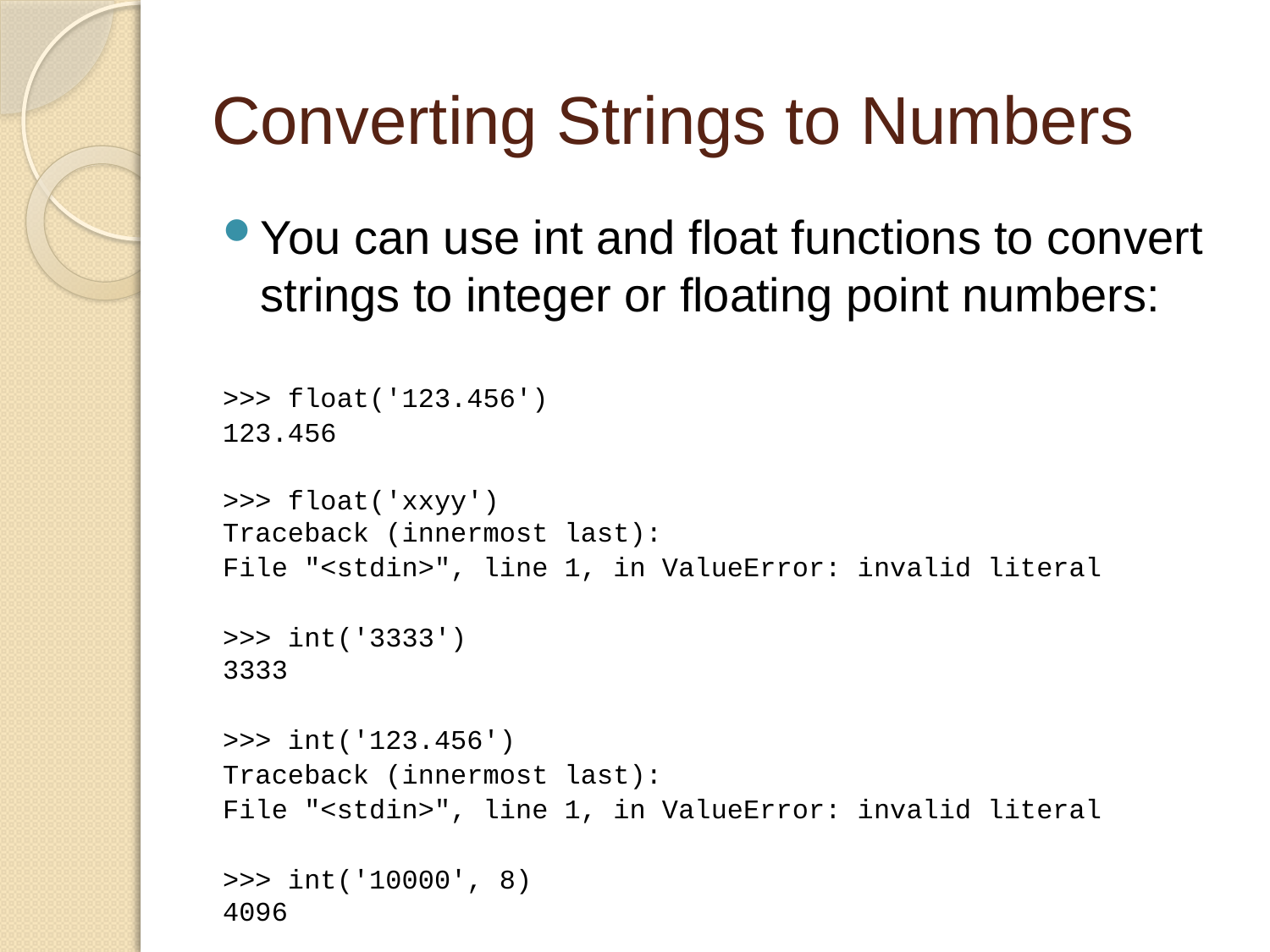

# Converting Strings to Numbers
You can use int and float functions to convert strings to integer or floating point numbers:
>>> float('123.456')
123.456
>>> float('xxyy')
Traceback (innermost last):
File "<stdin>", line 1, in ValueError: invalid literal

>>> int('3333')
3333

>>> int('123.456')
Traceback (innermost last):
File "<stdin>", line 1, in ValueError: invalid literal

>>> int('10000', 8)
4096